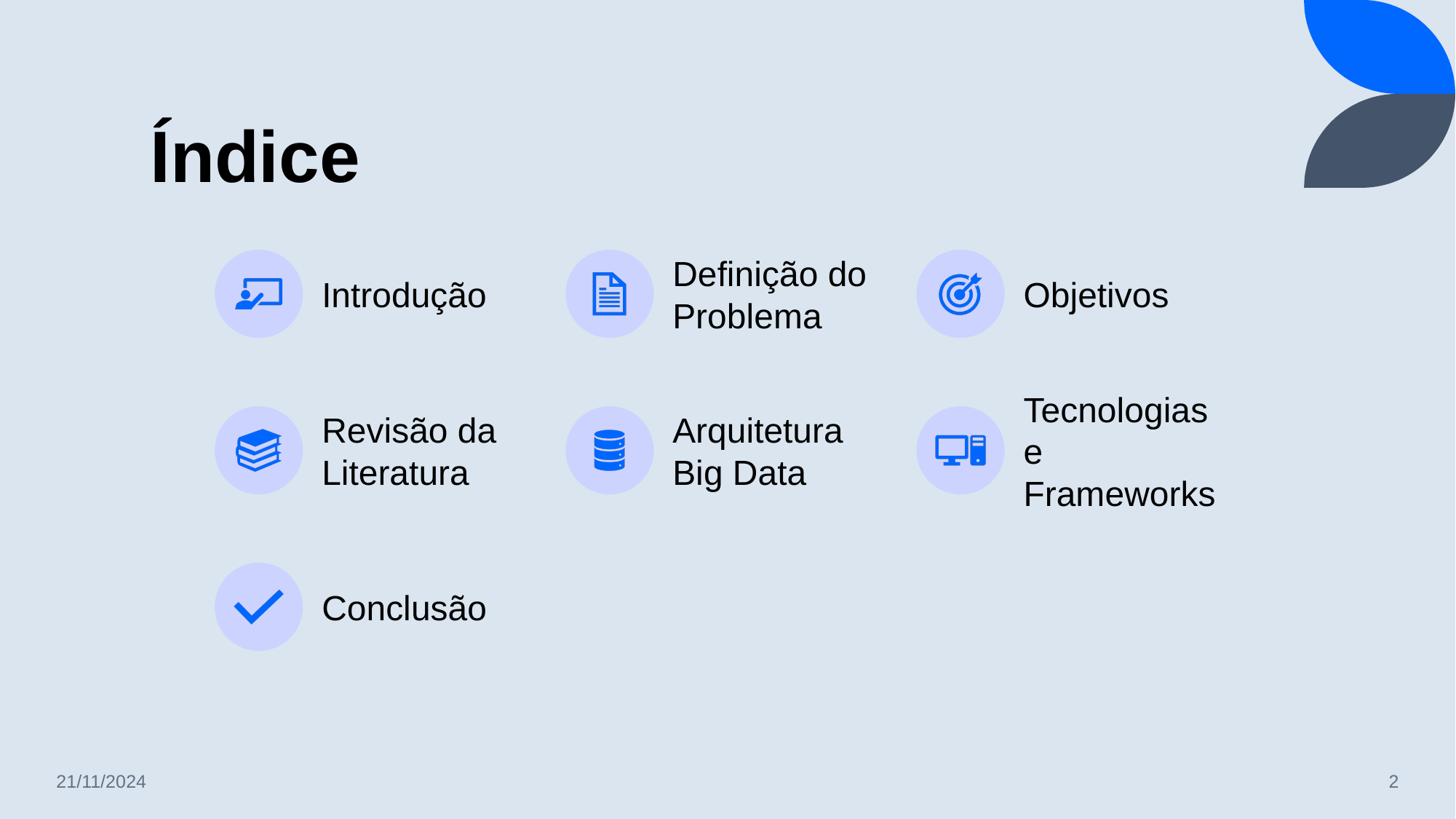

# Índice
Introdução
Definição do Problema
Objetivos
Revisão da Literatura
Arquitetura Big Data
Tecnologias e Frameworks
Conclusão
21/11/2024
2